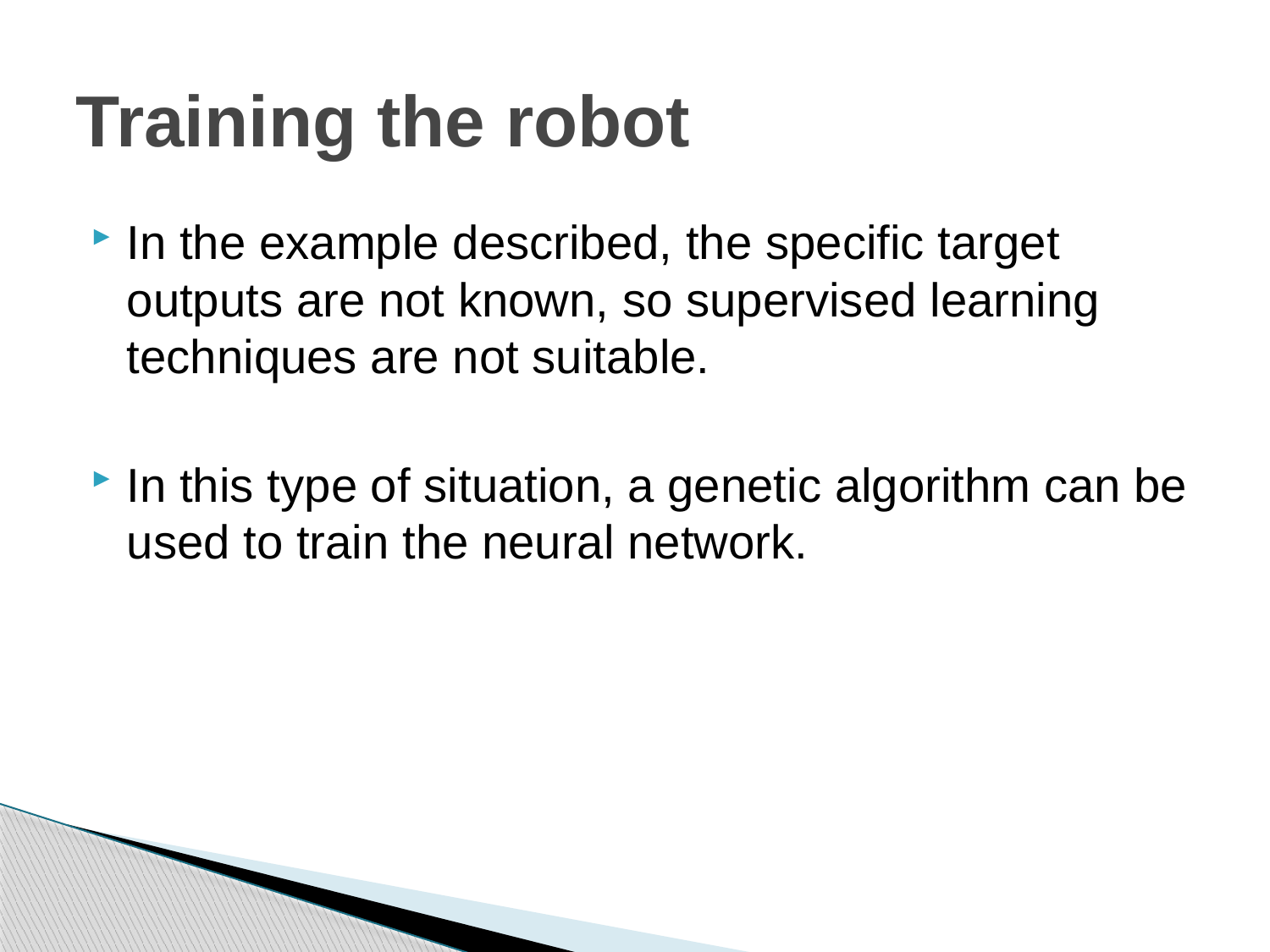

# Training the robot
In the example described, the specific target outputs are not known, so supervised learning techniques are not suitable.

In this type of situation, a genetic algorithm can be used to train the neural network.